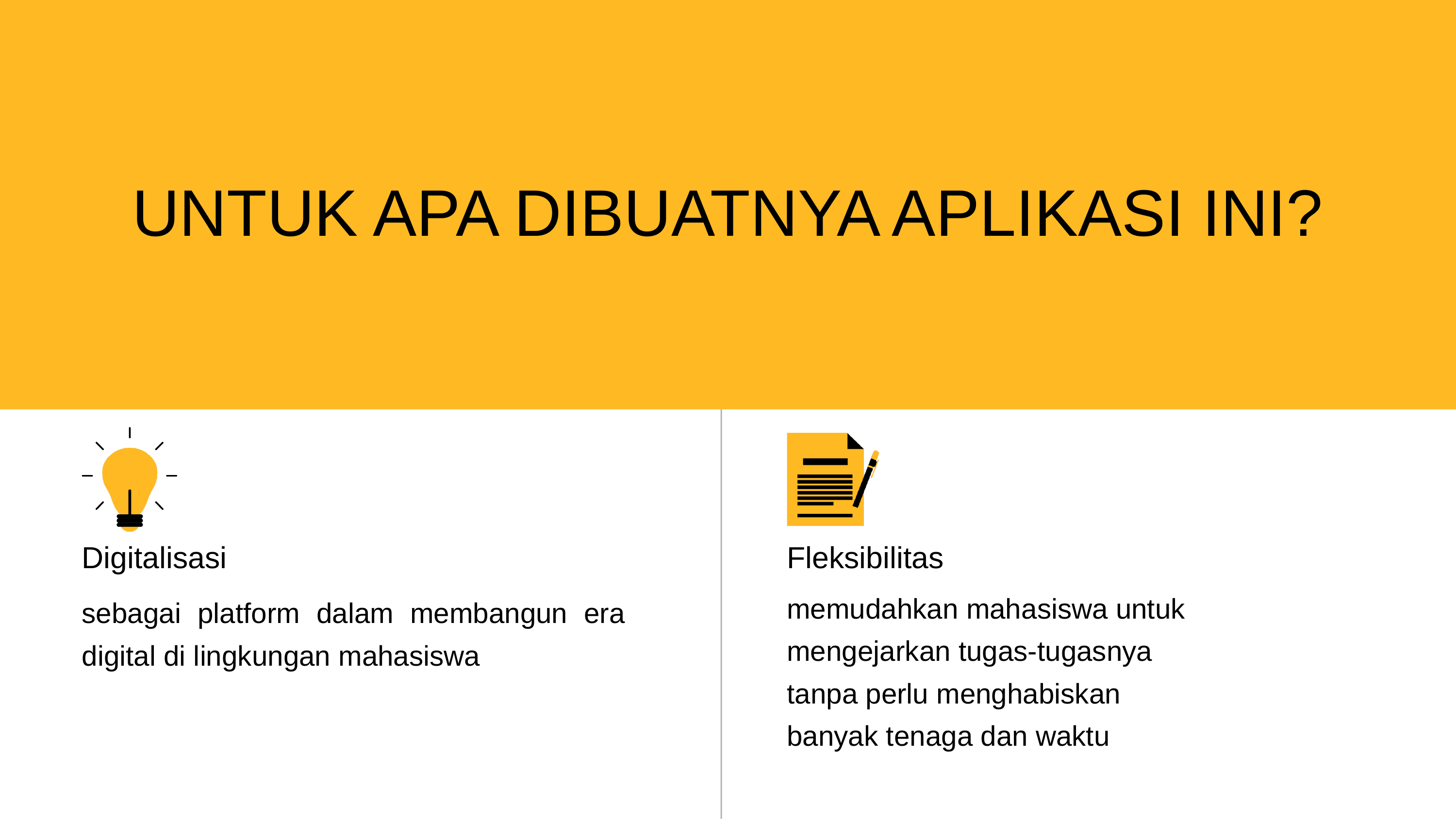

UNTUK APA DIBUATNYA APLIKASI INI?

Digitalisasi
Fleksibilitas
memudahkan mahasiswa untuk mengejarkan tugas-tugasnya tanpa perlu menghabiskan banyak tenaga dan waktu
sebagai platform dalam membangun era digital di lingkungan mahasiswa